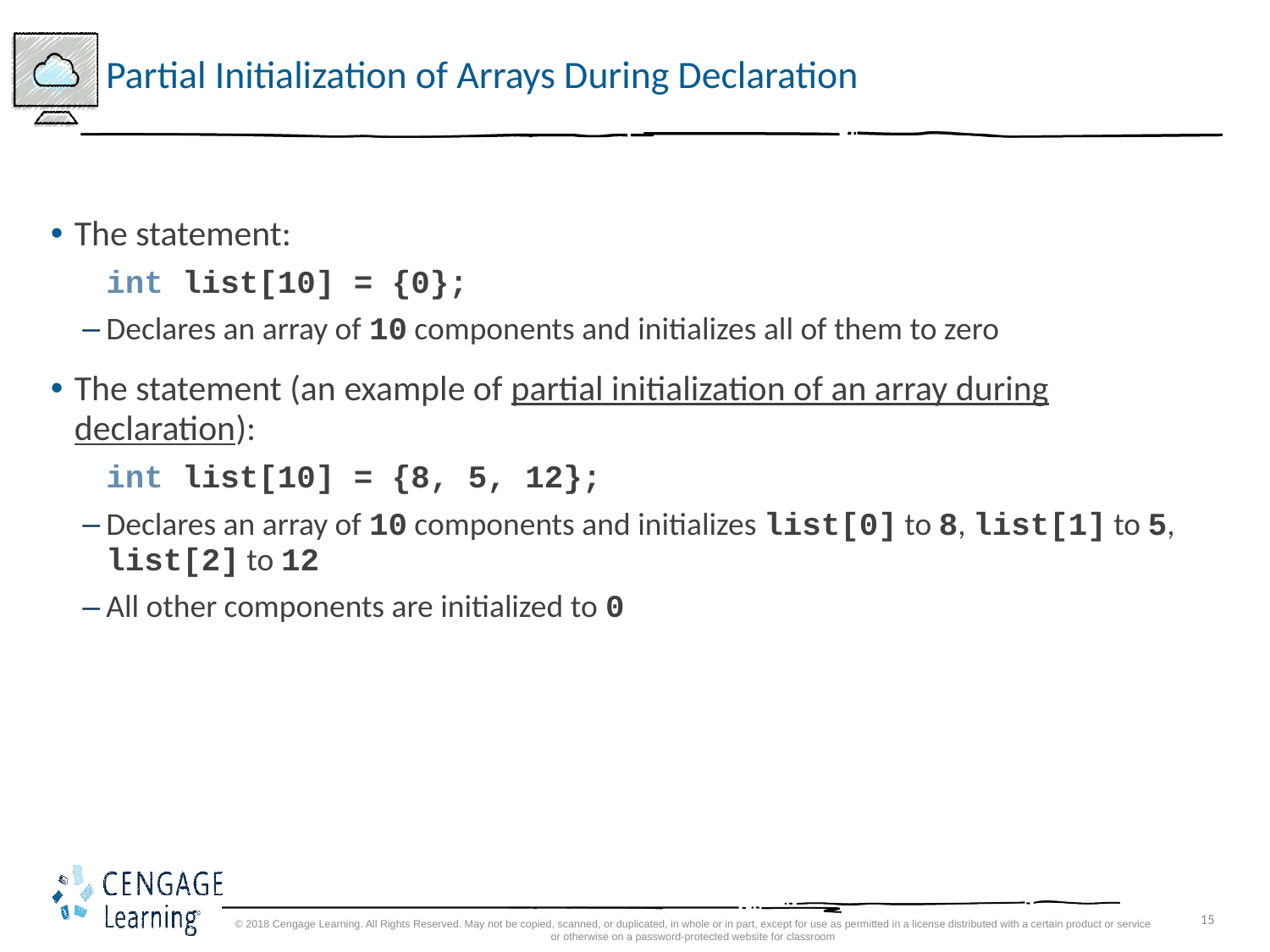

# Partial Initialization of Arrays During Declaration
The statement:
int list[10] = {0};
Declares an array of 10 components and initializes all of them to zero
The statement (an example of partial initialization of an array during declaration):
int list[10] = {8, 5, 12};
Declares an array of 10 components and initializes list[0] to 8, list[1] to 5, list[2] to 12
All other components are initialized to 0
© 2018 Cengage Learning. All Rights Reserved. May not be copied, scanned, or duplicated, in whole or in part, except for use as permitted in a license distributed with a certain product or service or otherwise on a password-protected website for classroom